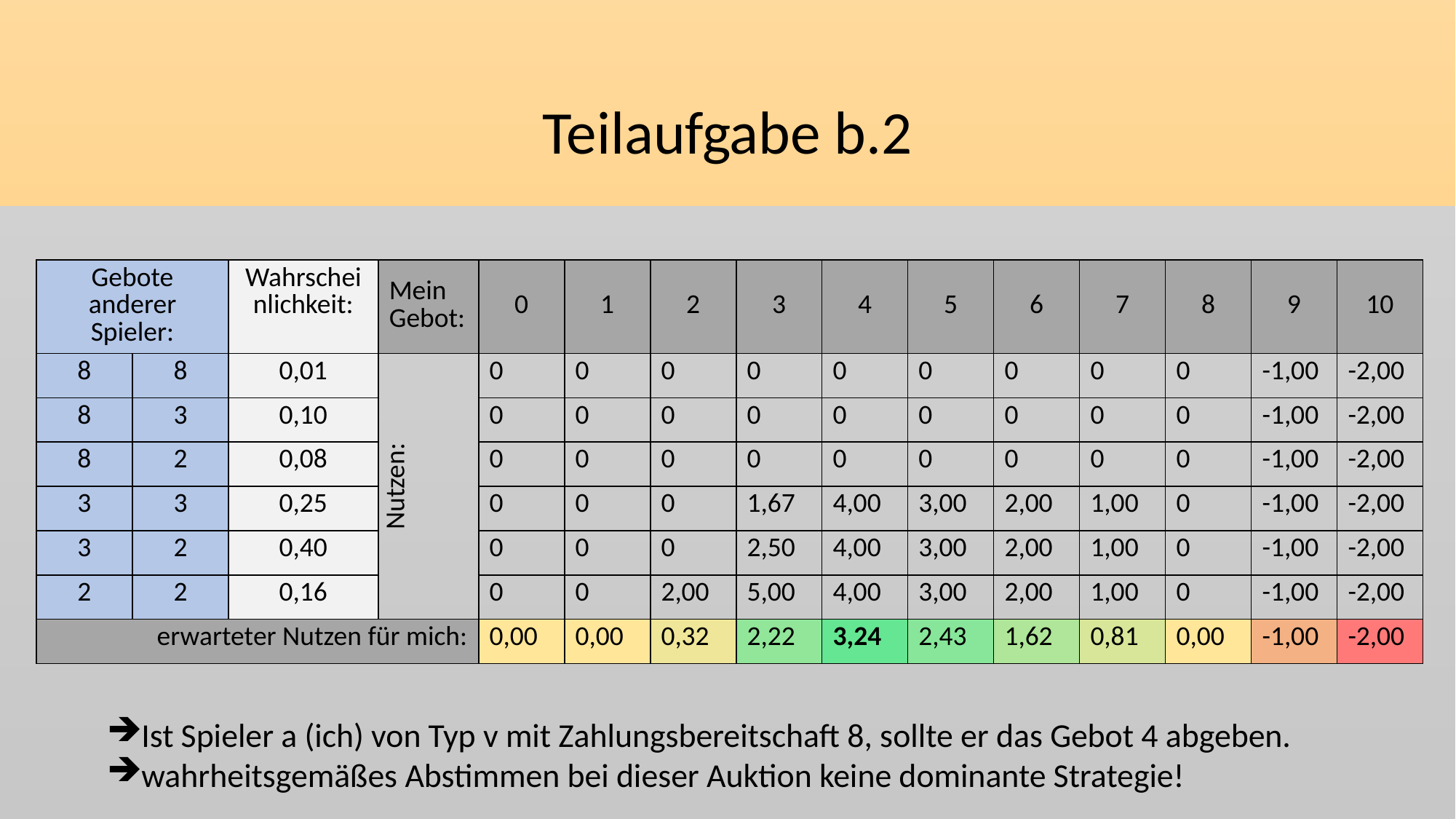

# Teilaufgabe b.2

| Gebote anderer Spieler: |  | Wahrscheinlichkeit: | Mein Gebot: | 0 | 1 | 2 | 3 | 4 | 5 | 6 | 7 | 8 | 9 | 10 |
| --- | --- | --- | --- | --- | --- | --- | --- | --- | --- | --- | --- | --- | --- | --- |
| 8 | 8 | 0,01 | Nutzen: | 0 | 0 | 0 | 0 | 0 | 0 | 0 | 0 | 0 | -1,00 | -2,00 |
| 8 | 3 | 0,10 |  | 0 | 0 | 0 | 0 | 0 | 0 | 0 | 0 | 0 | -1,00 | -2,00 |
| 8 | 2 | 0,08 |  | 0 | 0 | 0 | 0 | 0 | 0 | 0 | 0 | 0 | -1,00 | -2,00 |
| 3 | 3 | 0,25 |  | 0 | 0 | 0 | 1,67 | 4,00 | 3,00 | 2,00 | 1,00 | 0 | -1,00 | -2,00 |
| 3 | 2 | 0,40 |  | 0 | 0 | 0 | 2,50 | 4,00 | 3,00 | 2,00 | 1,00 | 0 | -1,00 | -2,00 |
| 2 | 2 | 0,16 |  | 0 | 0 | 2,00 | 5,00 | 4,00 | 3,00 | 2,00 | 1,00 | 0 | -1,00 | -2,00 |
| erwarteter Nutzen für mich: |  |  |  | 0,00 | 0,00 | 0,32 | 2,22 | 3,24 | 2,43 | 1,62 | 0,81 | 0,00 | -1,00 | -2,00 |
Ist Spieler a (ich) von Typ v mit Zahlungsbereitschaft 8, sollte er das Gebot 4 abgeben.
wahrheitsgemäßes Abstimmen bei dieser Auktion keine dominante Strategie!